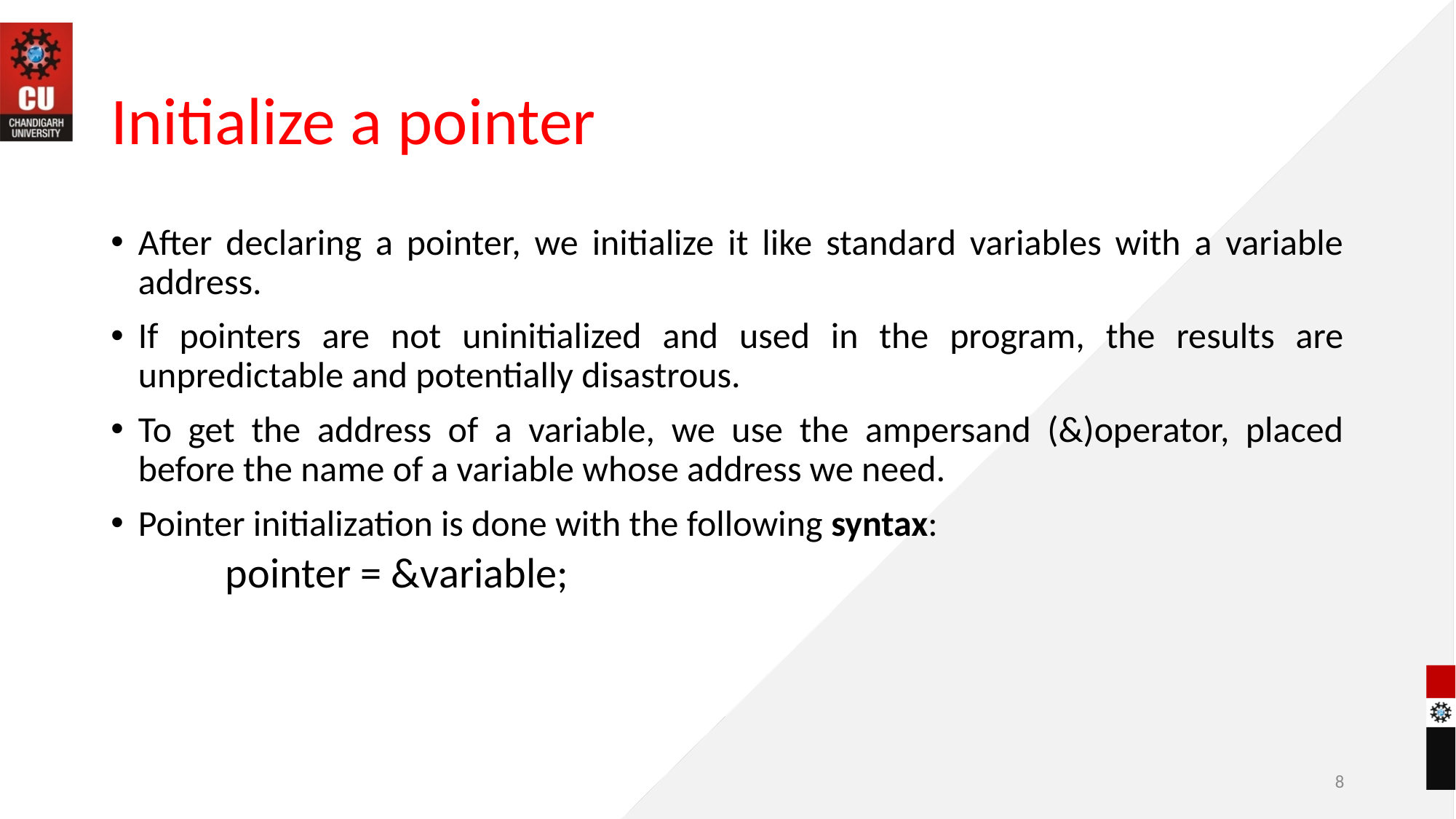

# Initialize a pointer
After declaring a pointer, we initialize it like standard variables with a variable address.
If pointers are not uninitialized and used in the program, the results are unpredictable and potentially disastrous.
To get the address of a variable, we use the ampersand (&)operator, placed before the name of a variable whose address we need.
Pointer initialization is done with the following syntax:
 pointer = &variable;
8